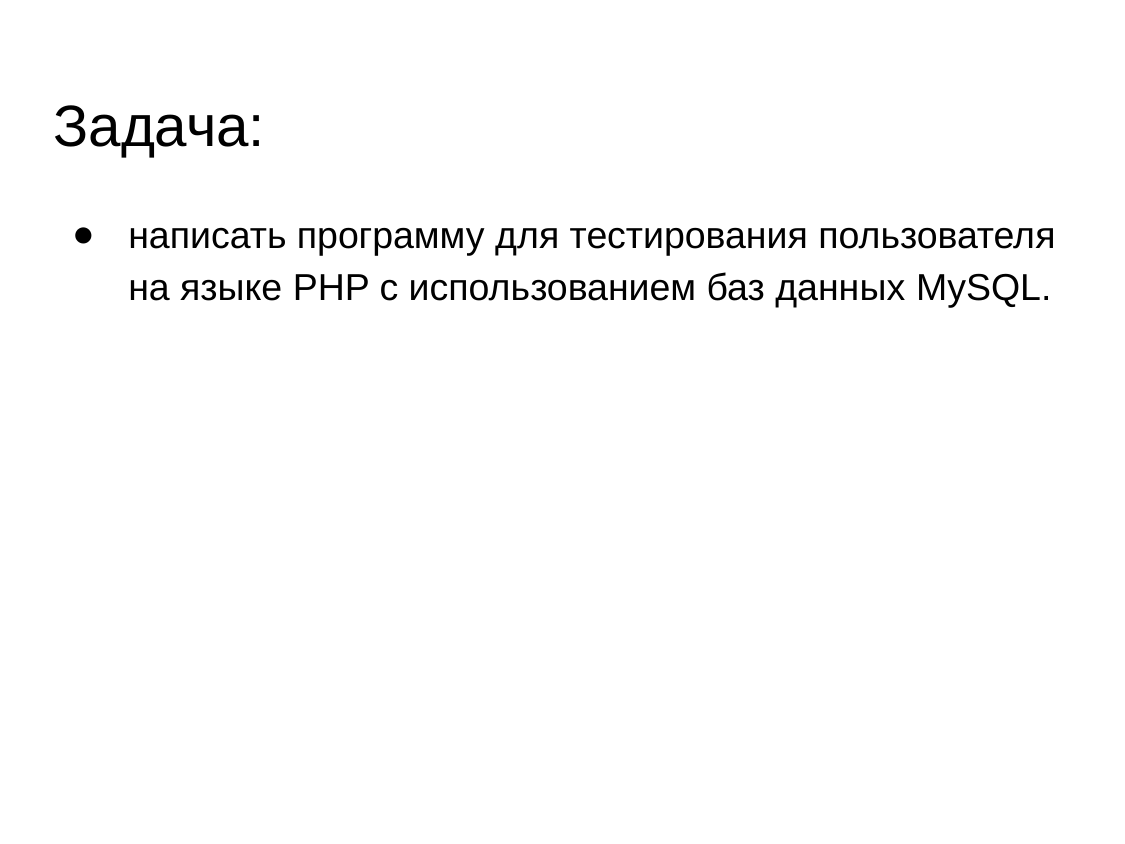

# Задача:
написать программу для тестирования пользователя на языке PHP с использованием баз данных MySQL.